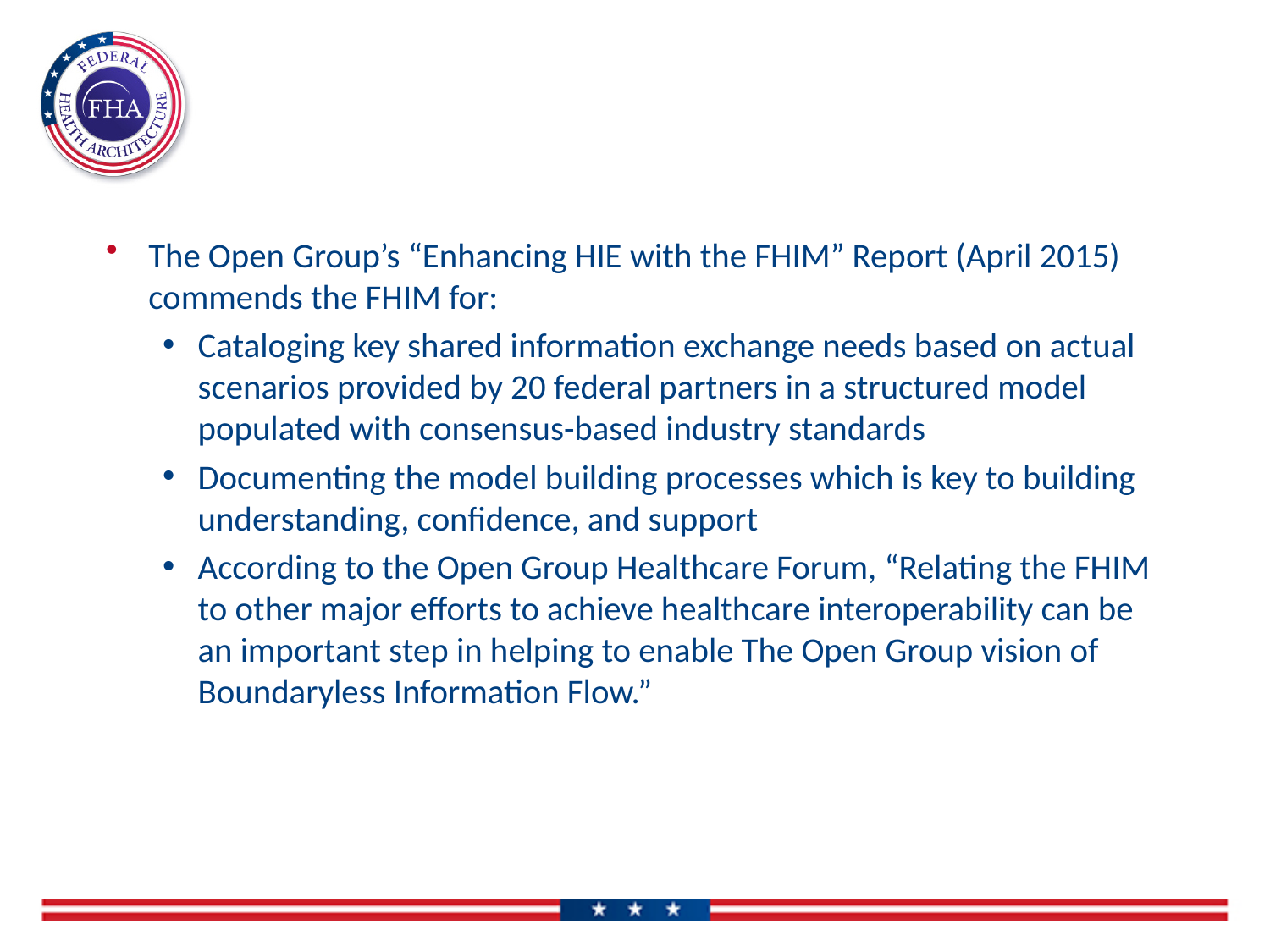

# FHIM Value:  External Review
The Open Group’s “Enhancing HIE with the FHIM” Report (April 2015)  commends the FHIM for:
Cataloging key shared information exchange needs based on actual scenarios provided by 20 federal partners in a structured model populated with consensus-based industry standards
Documenting the model building processes which is key to building understanding, confidence, and support
According to the Open Group Healthcare Forum, “Relating the FHIM to other major efforts to achieve healthcare interoperability can be an important step in helping to enable The Open Group vision of Boundaryless Information Flow.”
7